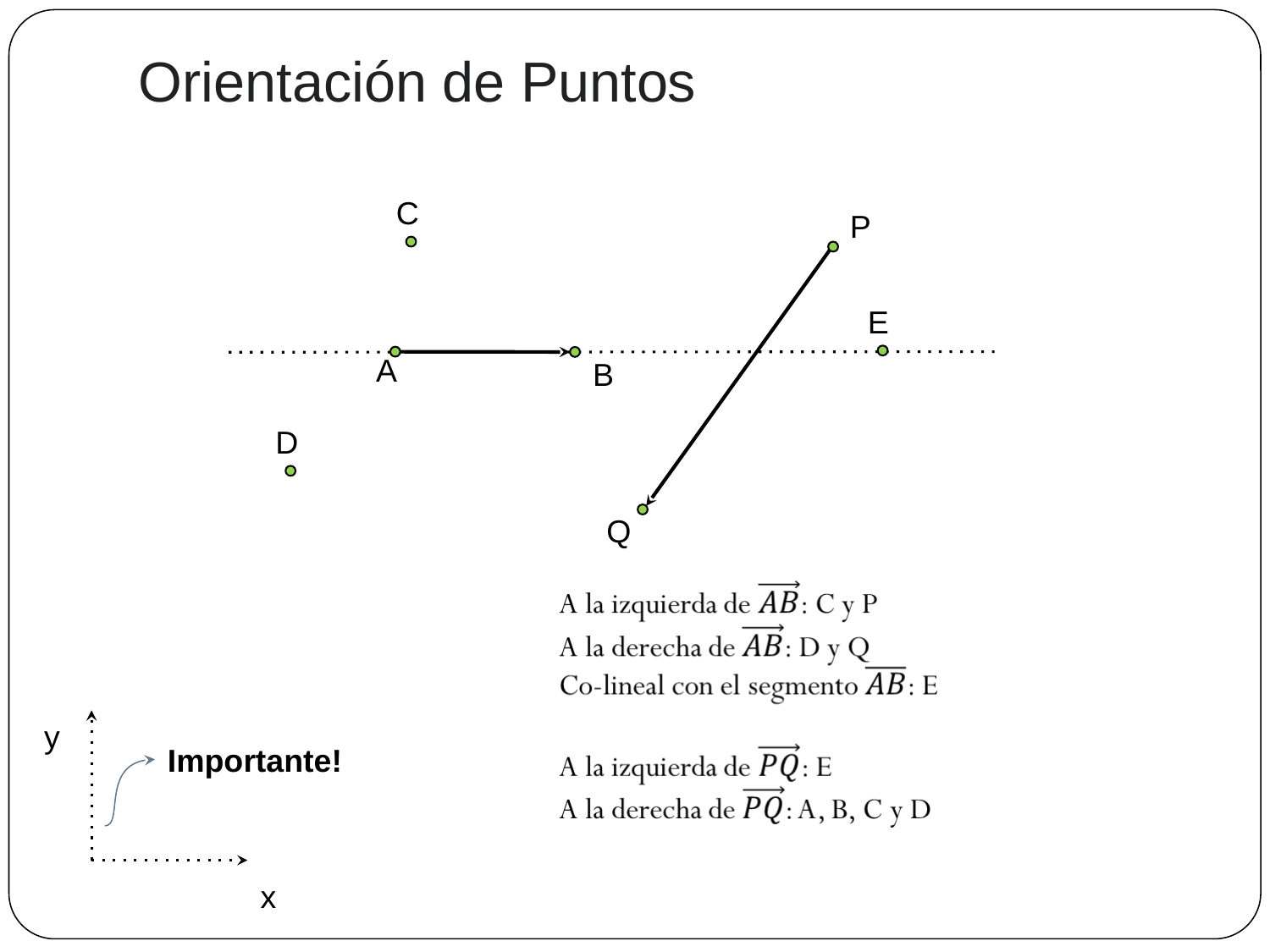

Orientación de Puntos
C
P

E
A

B
D

Q

y
Importante!
x